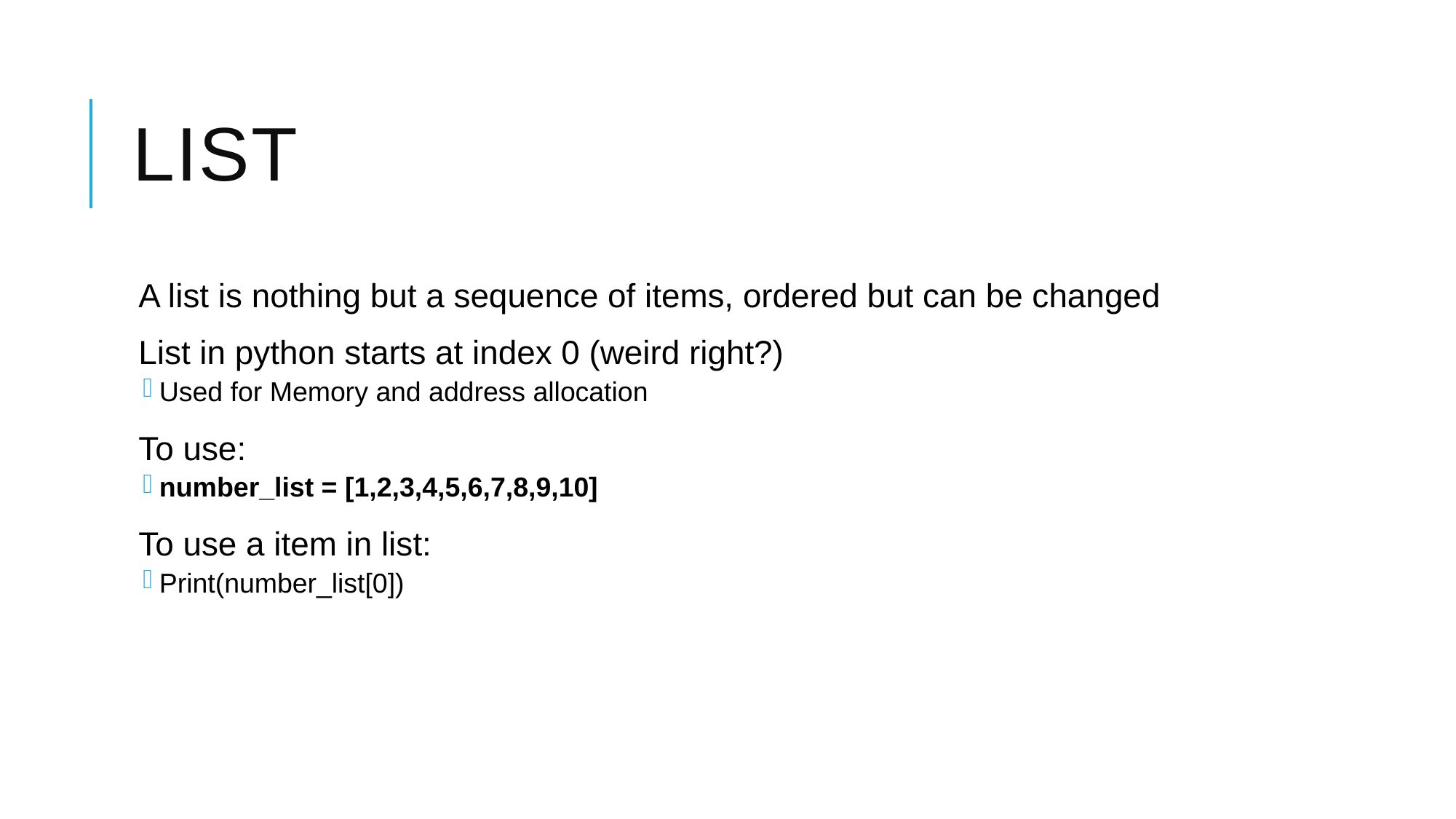

# List
A list is nothing but a sequence of items, ordered but can be changed
List in python starts at index 0 (weird right?)
Used for Memory and address allocation
To use:
number_list = [1,2,3,4,5,6,7,8,9,10]
To use a item in list:
Print(number_list[0])